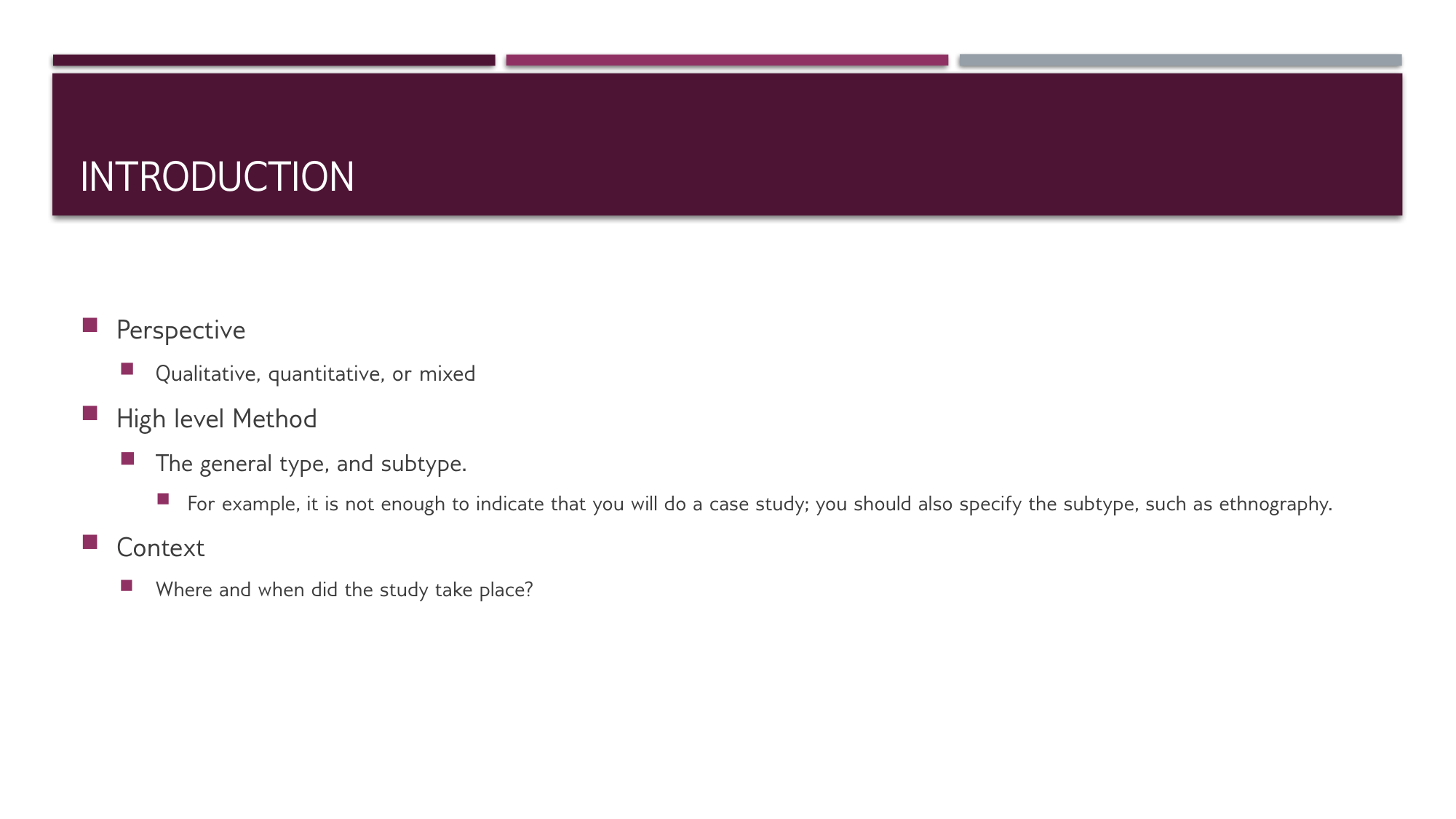

# Introduction
Perspective
Qualitative, quantitative, or mixed
High level Method
The general type, and subtype.
For example, it is not enough to indicate that you will do a case study; you should also specify the subtype, such as ethnography.
Context
Where and when did the study take place?